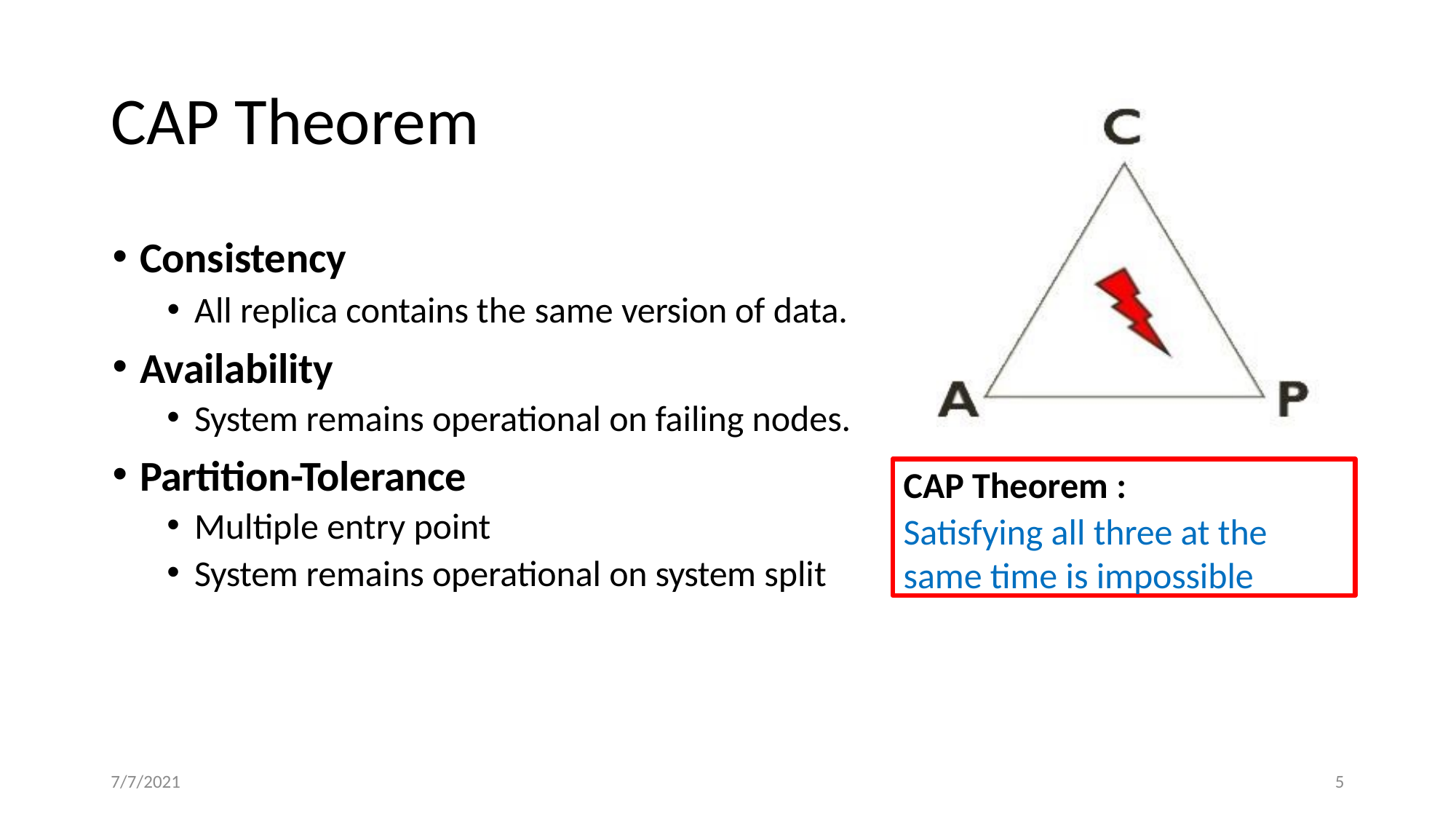

# CAP Theorem

Consistency
All replica contains the same version of data.
Availability
System remains operational on failing nodes.
Partition-Tolerance
Multiple entry point
System remains operational on system split

CAP Theorem :
Satisfying all three at the  same time is impossible
7/7/2021
5